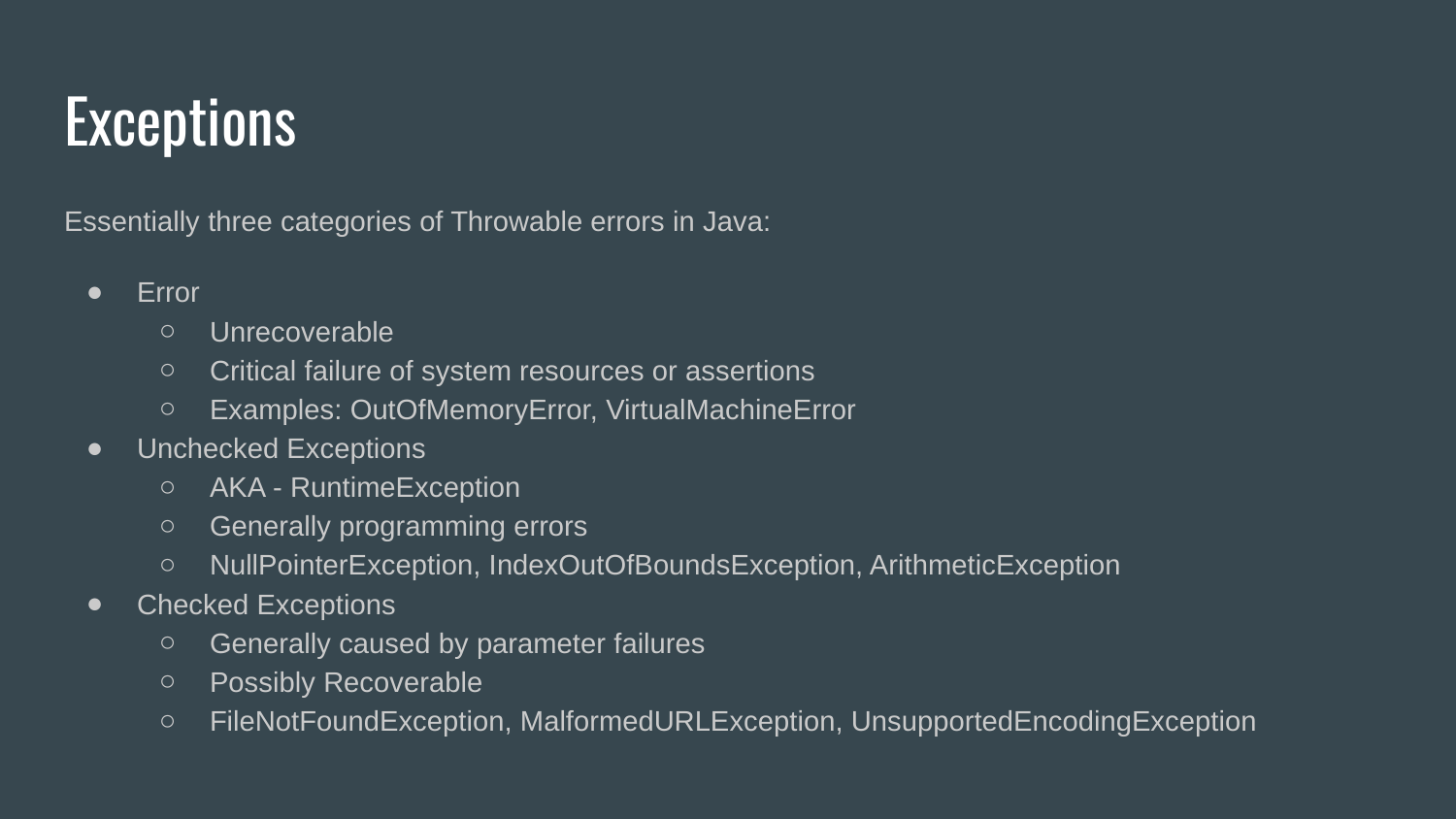

# Exceptions
Essentially three categories of Throwable errors in Java:
Error
Unrecoverable
Critical failure of system resources or assertions
Examples: OutOfMemoryError, VirtualMachineError
Unchecked Exceptions
AKA - RuntimeException
Generally programming errors
NullPointerException, IndexOutOfBoundsException, ArithmeticException
Checked Exceptions
Generally caused by parameter failures
Possibly Recoverable
FileNotFoundException, MalformedURLException, UnsupportedEncodingException